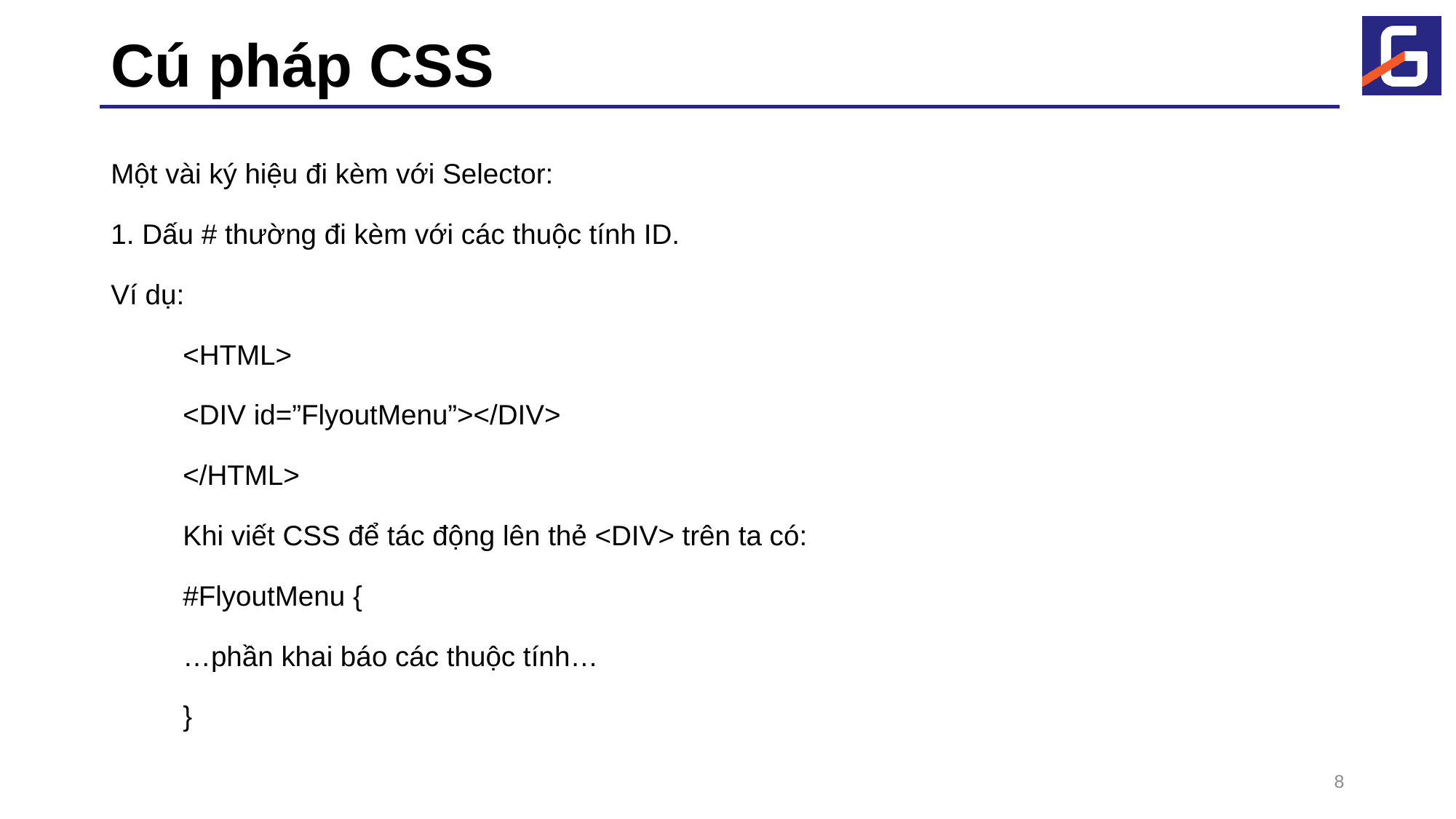

# Cú pháp CSS
Một vài ký hiệu đi kèm với Selector:
1. Dấu # thường đi kèm với các thuộc tính ID.
Ví dụ:
	<HTML>
		<DIV id=”FlyoutMenu”></DIV>
	</HTML>
	Khi viết CSS để tác động lên thẻ <DIV> trên ta có:
	#FlyoutMenu {
		…phần khai báo các thuộc tính…
	}
8